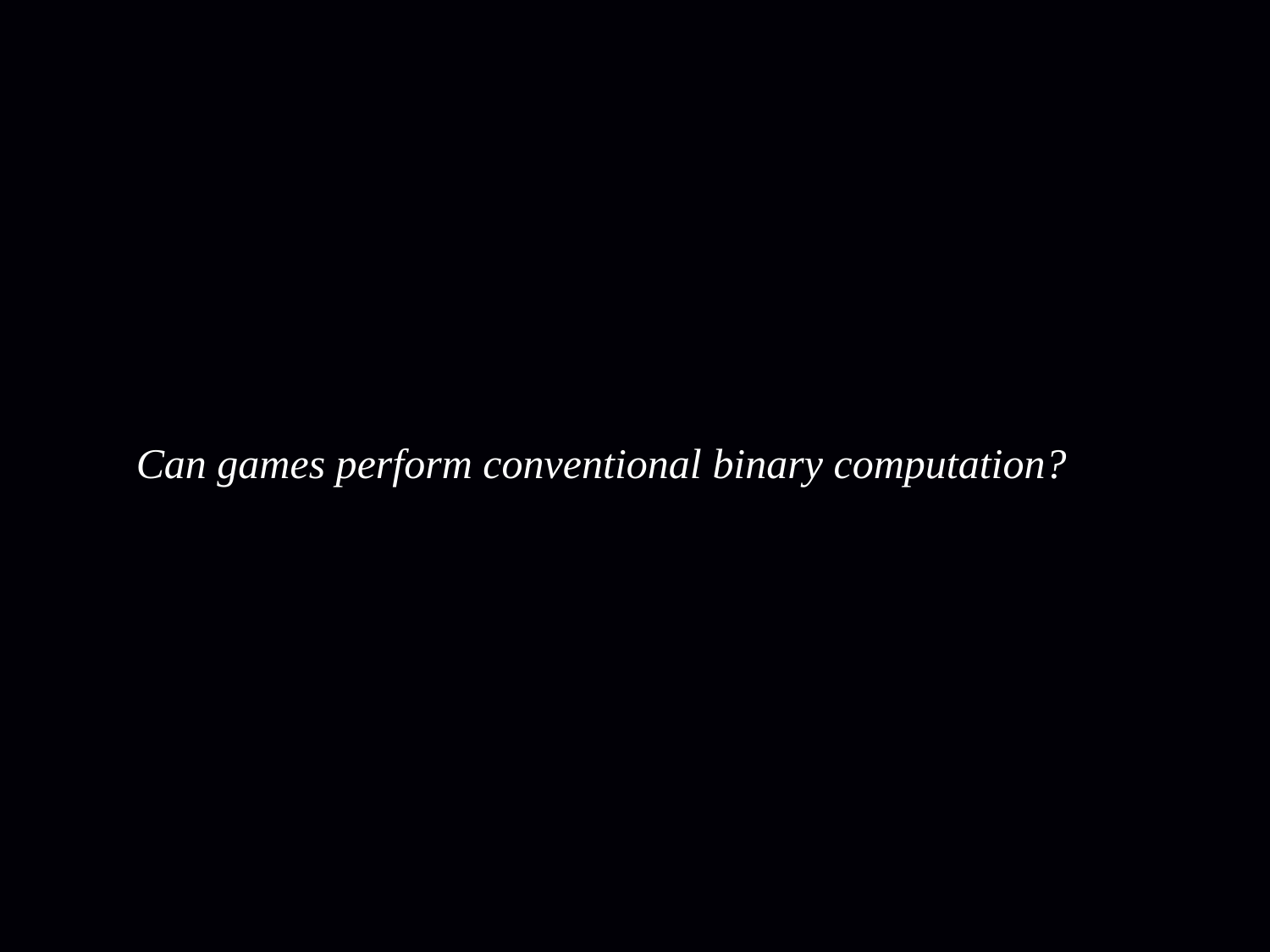

# Can games perform conventional binary computation?